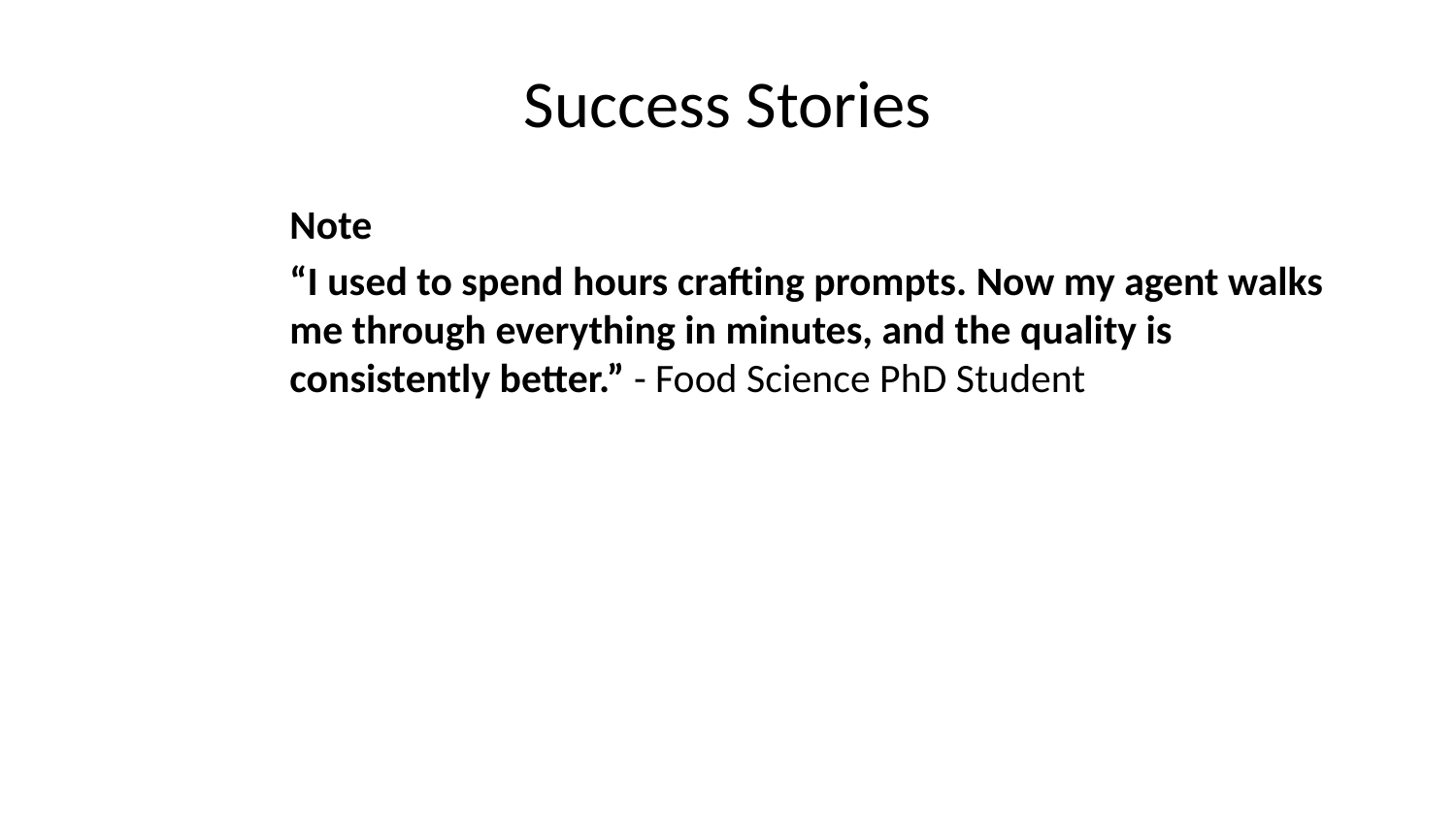

# Success Stories
Note
“I used to spend hours crafting prompts. Now my agent walks me through everything in minutes, and the quality is consistently better.” - Food Science PhD Student